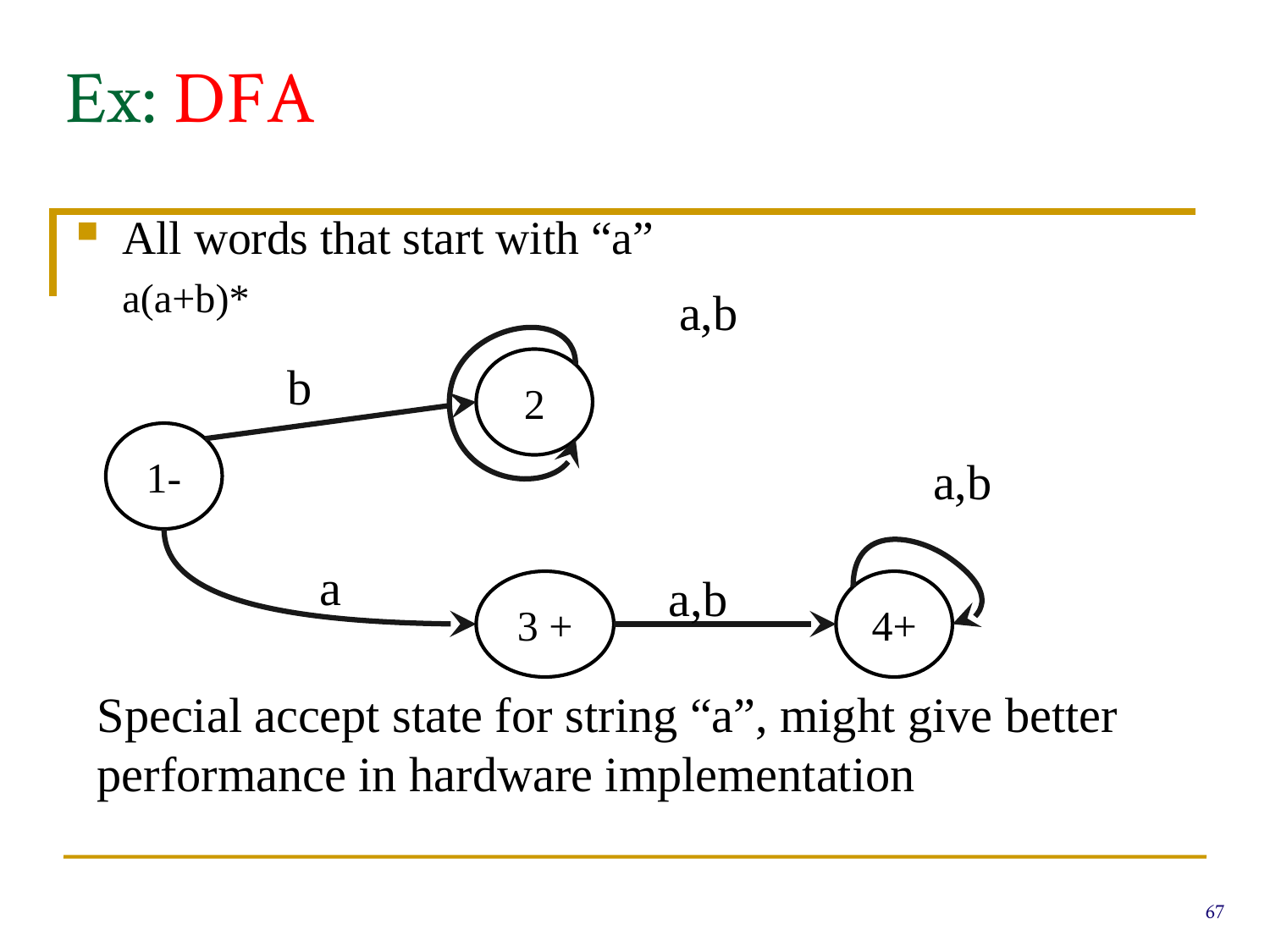

# Ex: DFA
All words that start with “a”
a(a+b)*
a,b
b
2
1-
a,b
a
a,b
3 +
4+
Special accept state for string “a”, might give better performance in hardware implementation
67